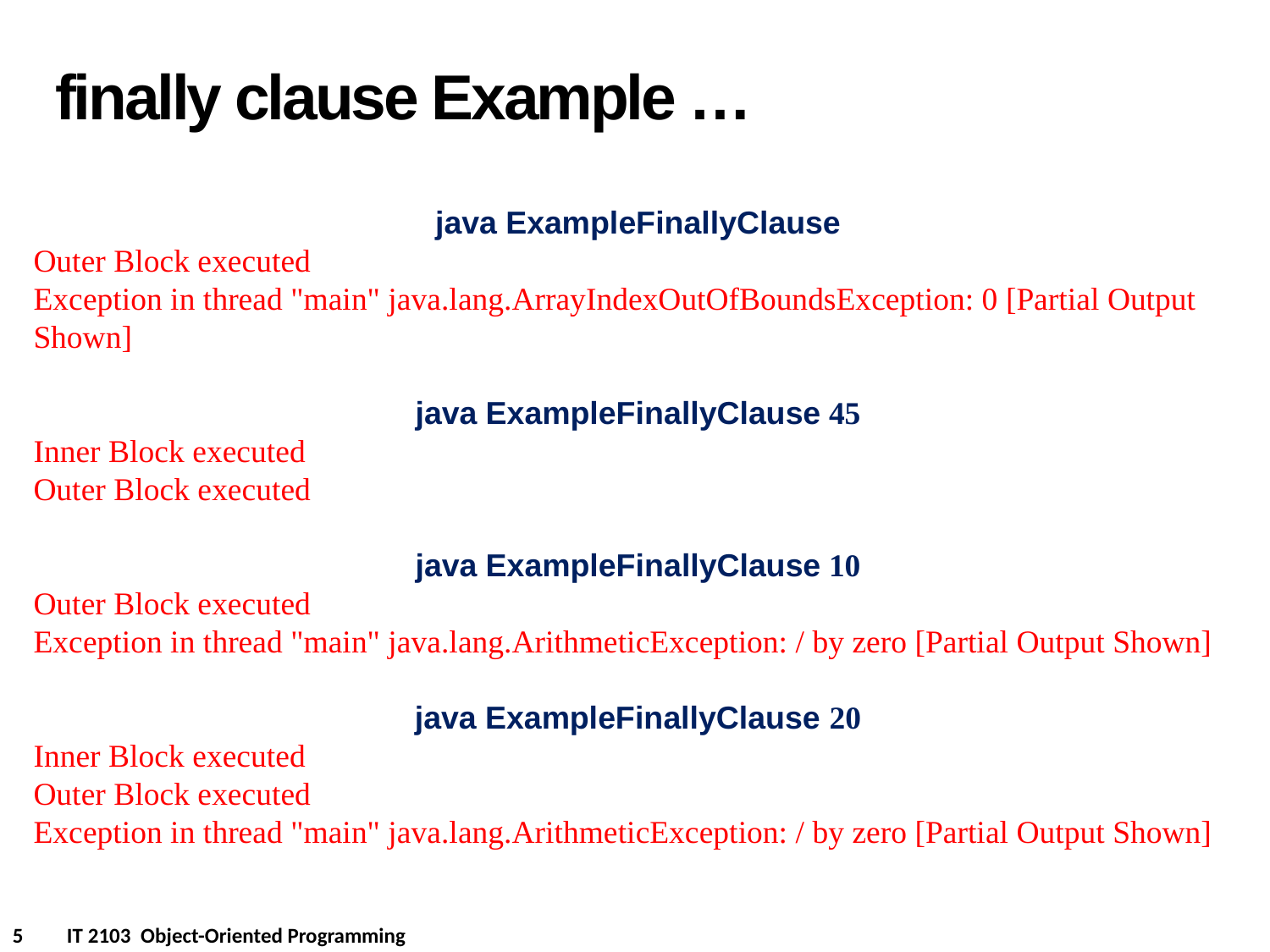

finally clause Example …
java ExampleFinallyClause
Outer Block executed
Exception in thread "main" java.lang.ArrayIndexOutOfBoundsException: 0 [Partial Output Shown]

java ExampleFinallyClause 45
Inner Block executed
Outer Block executed

java ExampleFinallyClause 10
Outer Block executed
Exception in thread "main" java.lang.ArithmeticException: / by zero [Partial Output Shown]

java ExampleFinallyClause 20
Inner Block executed
Outer Block executed
Exception in thread "main" java.lang.ArithmeticException: / by zero [Partial Output Shown]